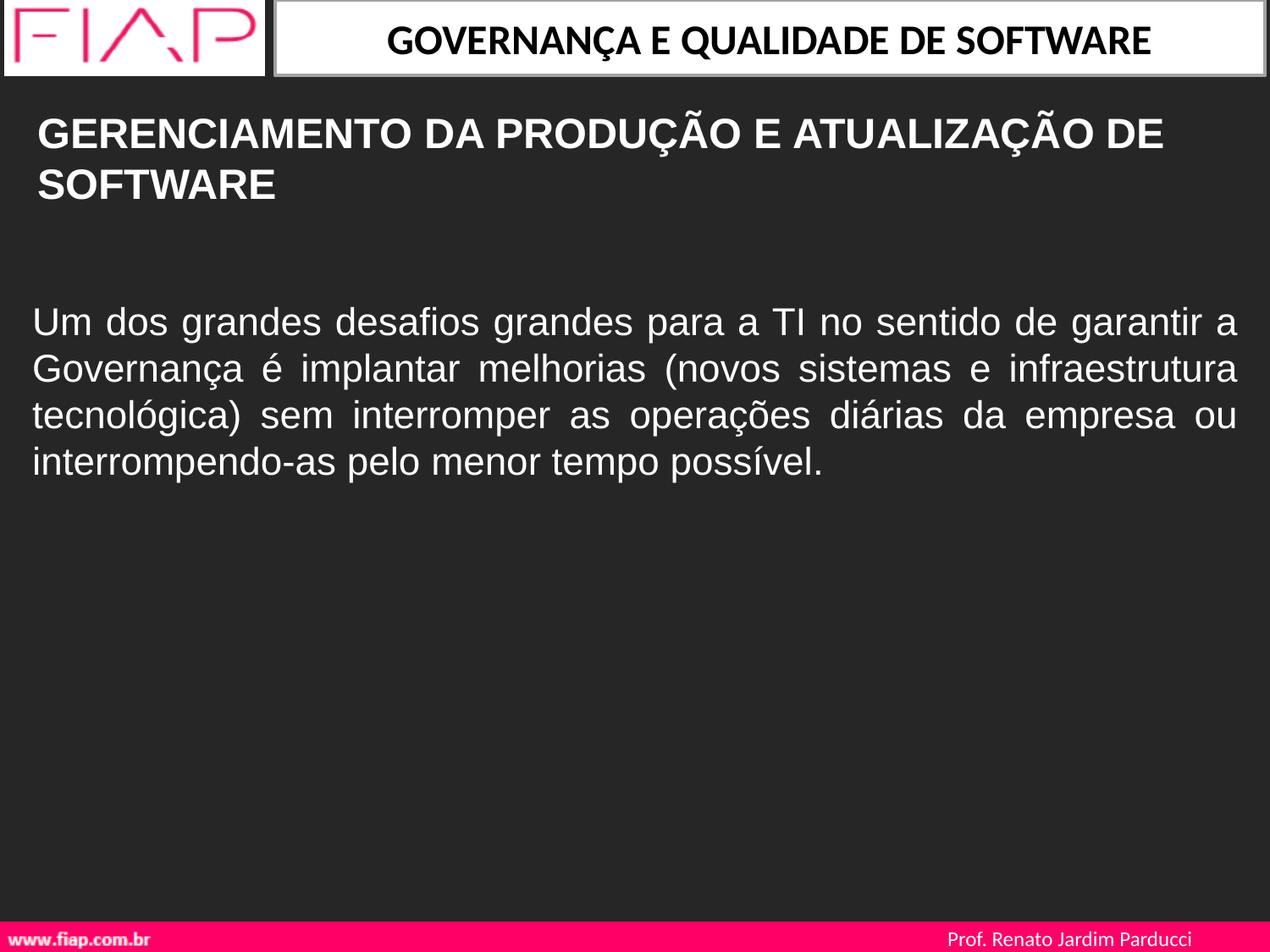

GERENCIAMENTO DA PRODUÇÃO E ATUALIZAÇÃO DE SOFTWARE
Um dos grandes desafios grandes para a TI no sentido de garantir a Governança é implantar melhorias (novos sistemas e infraestrutura tecnológica) sem interromper as operações diárias da empresa ou interrompendo-as pelo menor tempo possível.